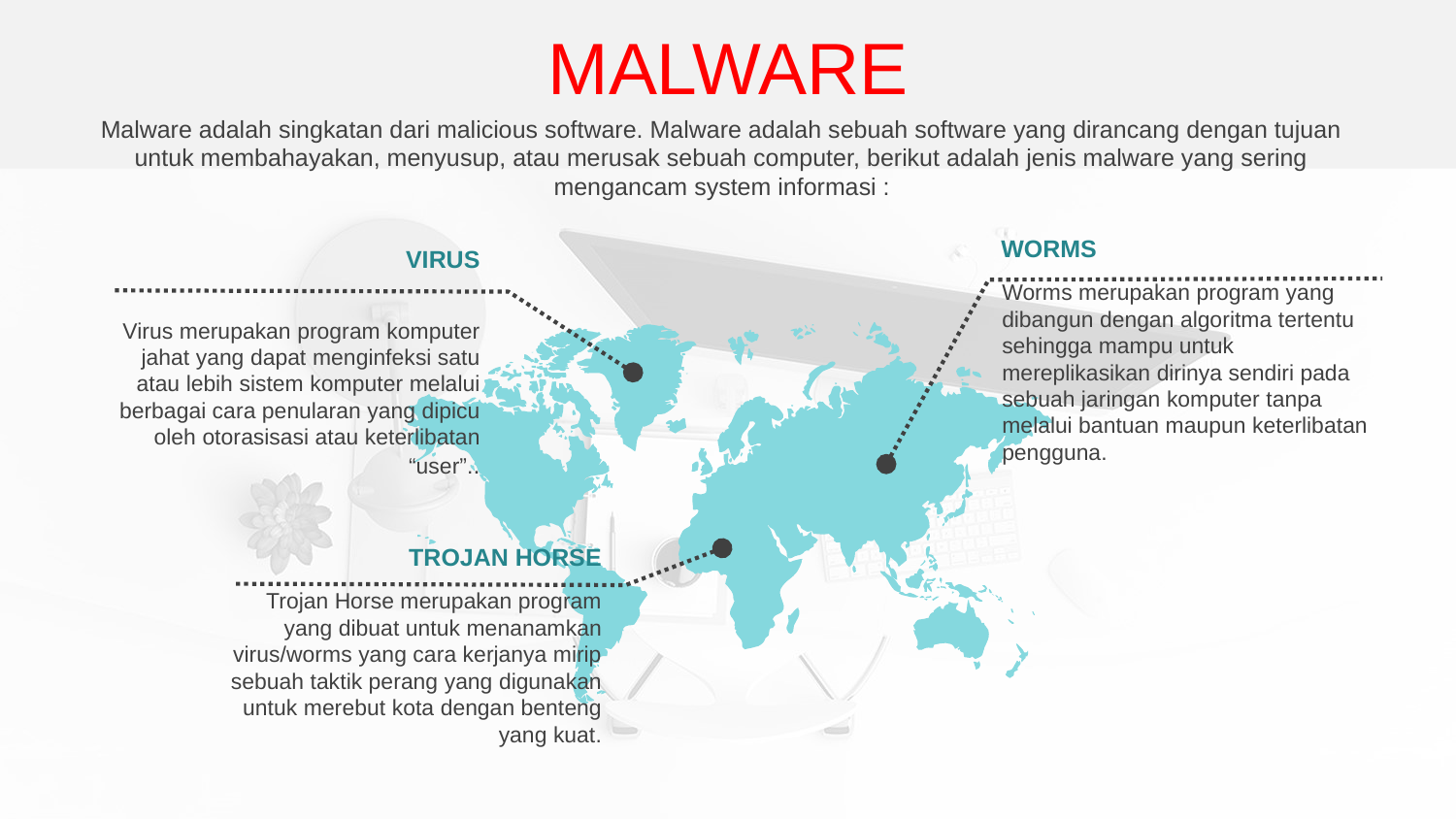

MALWARE
Malware adalah singkatan dari malicious software. Malware adalah sebuah software yang dirancang dengan tujuan untuk membahayakan, menyusup, atau merusak sebuah computer, berikut adalah jenis malware yang sering mengancam system informasi :
WORMS
Worms merupakan program yang dibangun dengan algoritma tertentu sehingga mampu untuk mereplikasikan dirinya sendiri pada sebuah jaringan komputer tanpa melalui bantuan maupun keterlibatan pengguna.
VIRUS
Virus merupakan program komputer jahat yang dapat menginfeksi satu atau lebih sistem komputer melalui berbagai cara penularan yang dipicu oleh otorasisasi atau keterlibatan “user”..

TROJAN HORSE

Trojan Horse merupakan program yang dibuat untuk menanamkan virus/worms yang cara kerjanya mirip sebuah taktik perang yang digunakan untuk merebut kota dengan benteng yang kuat.